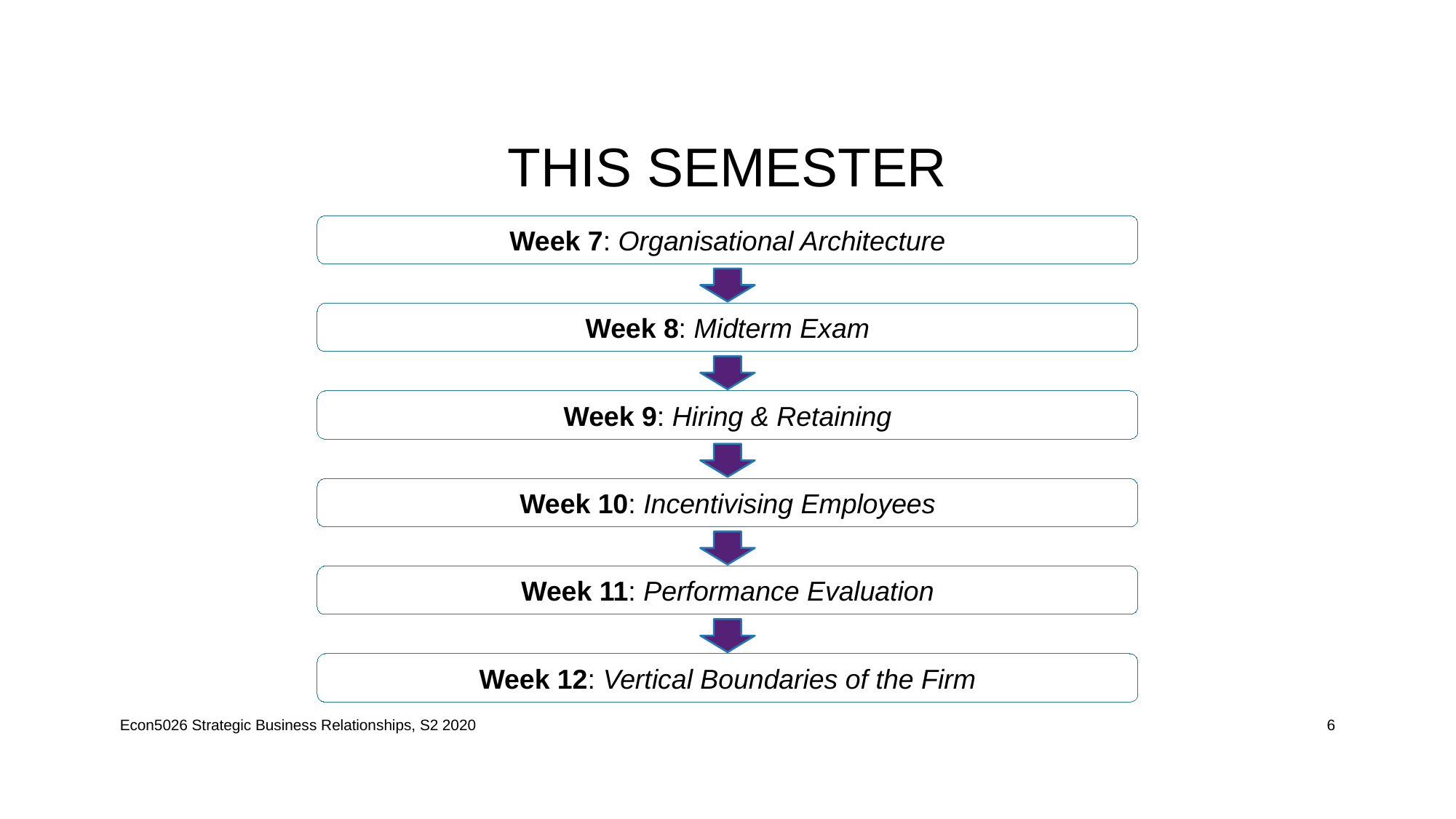

# This semester
Week 7: Organisational Architecture

Week 8: Midterm Exam

Week 9: Hiring & Retaining

Week 10: Incentivising Employees

Week 11: Performance Evaluation

Week 12: Vertical Boundaries of the Firm
Econ5026 Strategic Business Relationships, S2 2020
6